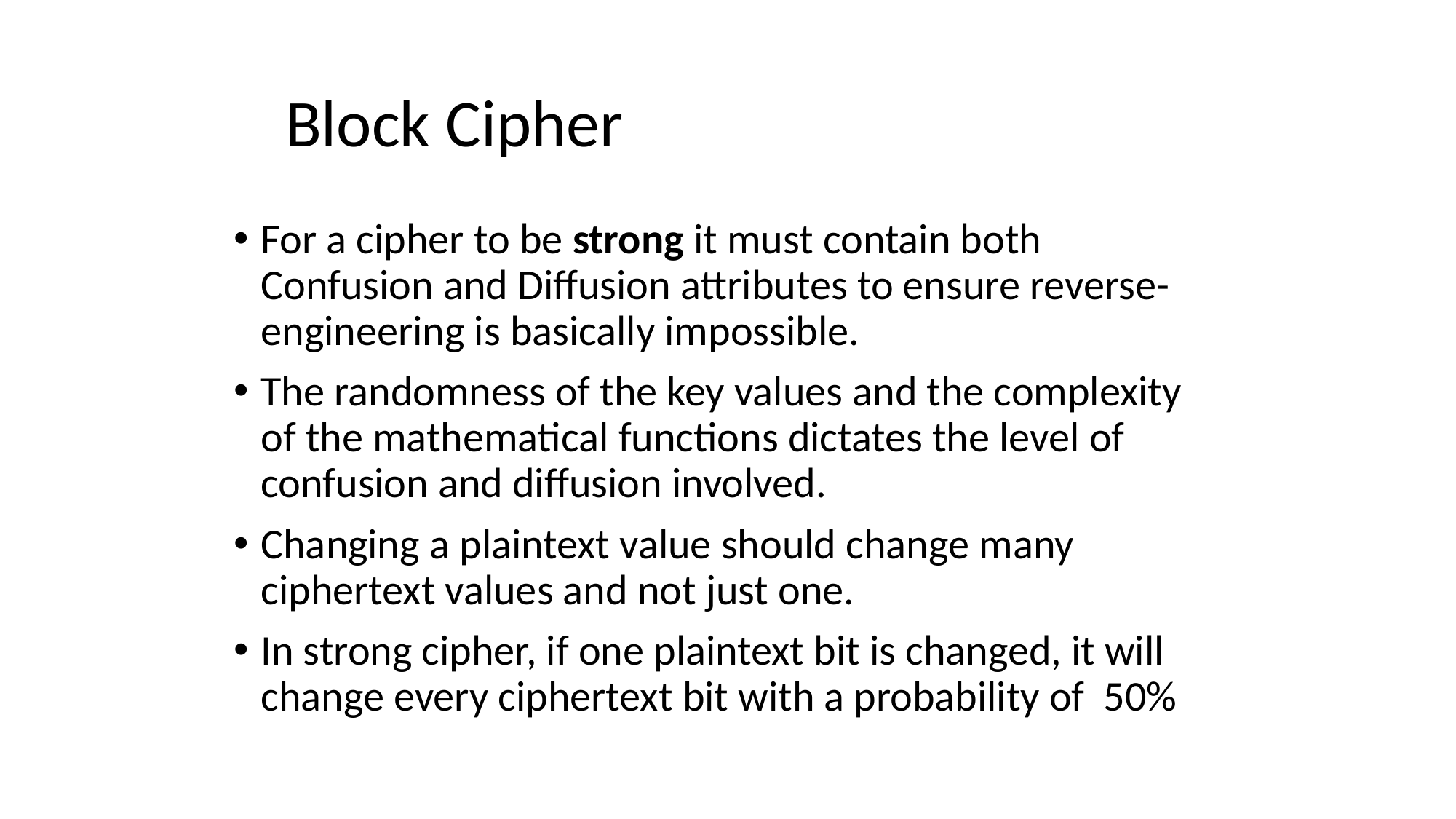

# Block Cipher
For a cipher to be strong it must contain both Confusion and Diffusion attributes to ensure reverse-engineering is basically impossible.
The randomness of the key values and the complexity of the mathematical functions dictates the level of confusion and diffusion involved.
Changing a plaintext value should change many ciphertext values and not just one.
In strong cipher, if one plaintext bit is changed, it will change every ciphertext bit with a probability of  50%